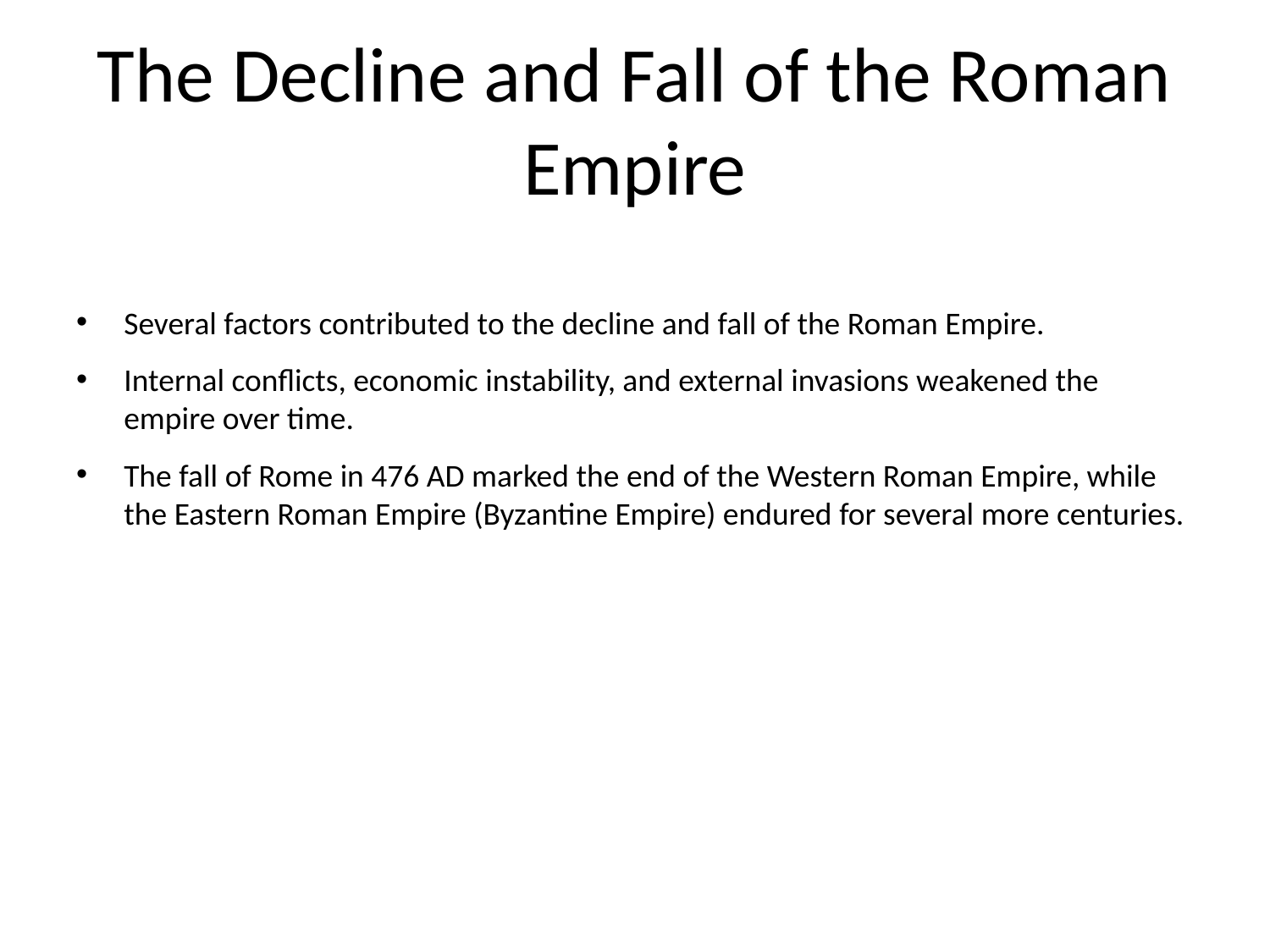

# The Decline and Fall of the Roman Empire

Several factors contributed to the decline and fall of the Roman Empire.
Internal conflicts, economic instability, and external invasions weakened the empire over time.
The fall of Rome in 476 AD marked the end of the Western Roman Empire, while the Eastern Roman Empire (Byzantine Empire) endured for several more centuries.